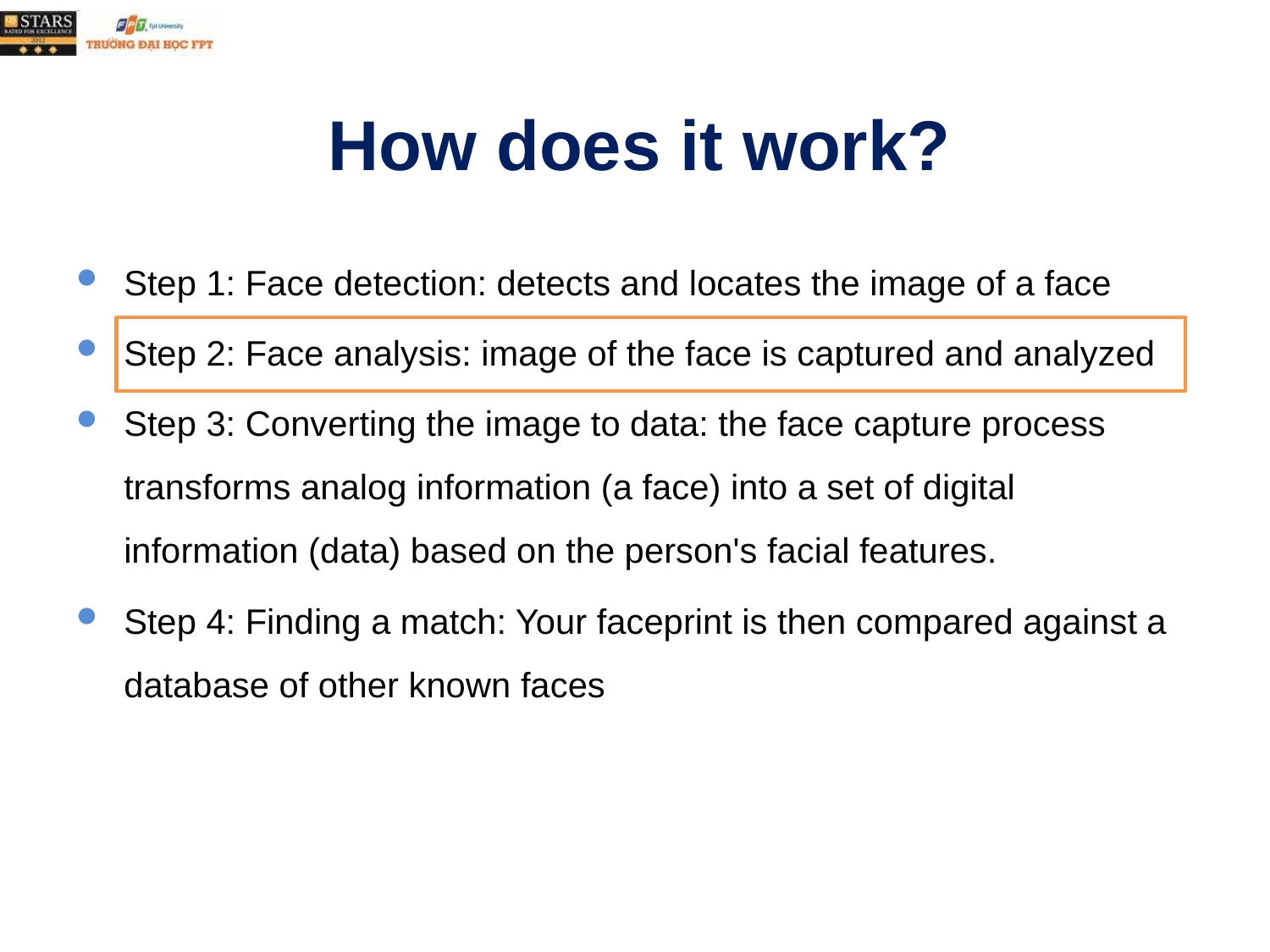

# How does it work?
Step 1: Face detection: detects and locates the image of a face
Step 2: Face analysis: image of the face is captured and analyzed
Step 3: Converting the image to data: the face capture process transforms analog information (a face) into a set of digital information (data) based on the person's facial features.
Step 4: Finding a match: Your faceprint is then compared against a database of other known faces